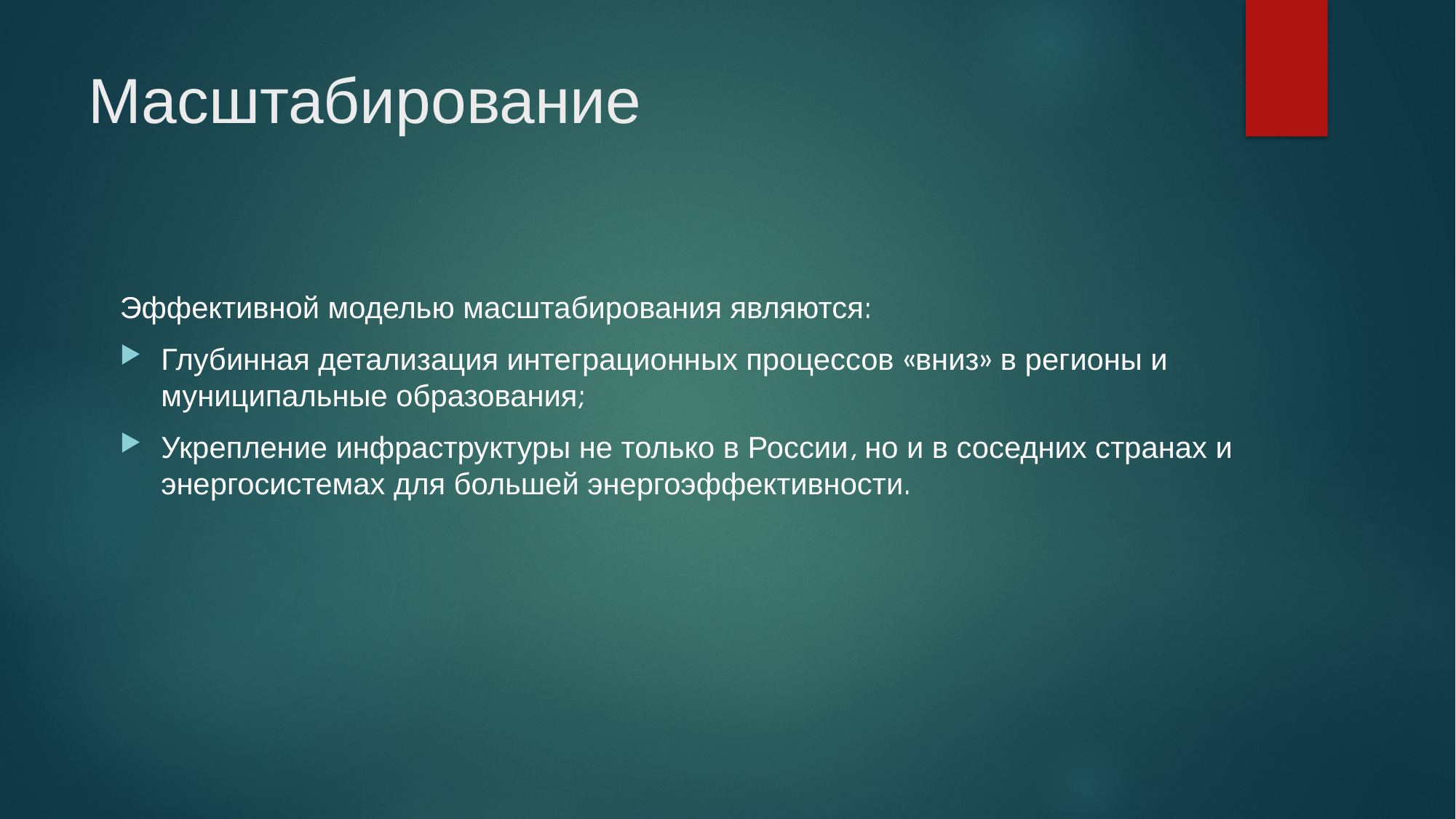

# Масштабирование
Эффективной моделью масштабирования являются:
Глубинная детализация интеграционных процессов «вниз» в регионы и муниципальные образования;
Укрепление инфраструктуры не только в России, но и в соседних странах и энергосистемах для большей энергоэффективности.